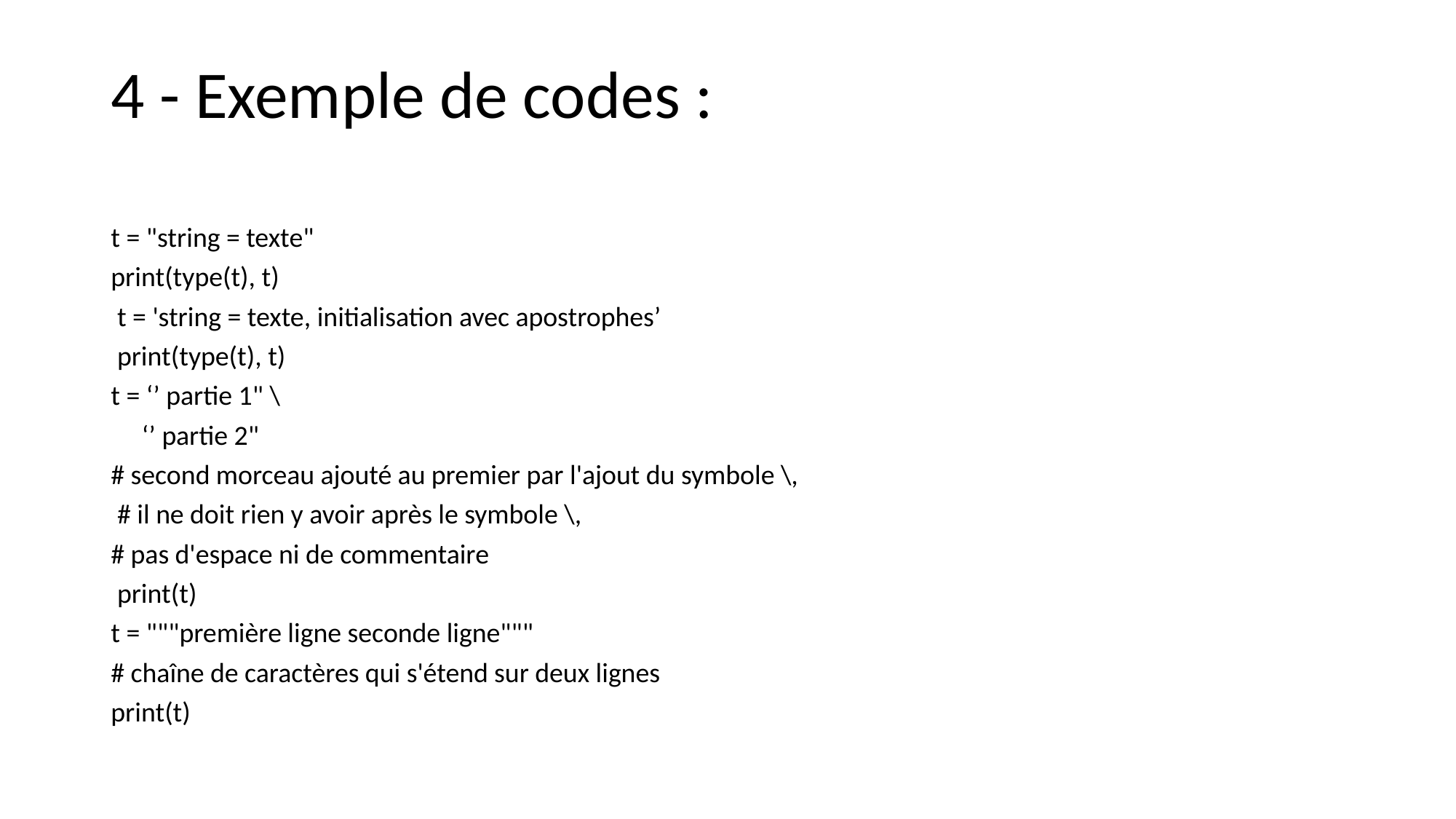

# 4 - Exemple de codes :
t = "string = texte"
print(type(t), t)
 t = 'string = texte, initialisation avec apostrophes’
 print(type(t), t)
t = ‘’ partie 1" \
     ‘’ partie 2"
# second morceau ajouté au premier par l'ajout du symbole \,
 # il ne doit rien y avoir après le symbole \,
# pas d'espace ni de commentaire
 print(t)
t = """première ligne seconde ligne"""
# chaîne de caractères qui s'étend sur deux lignes
print(t)